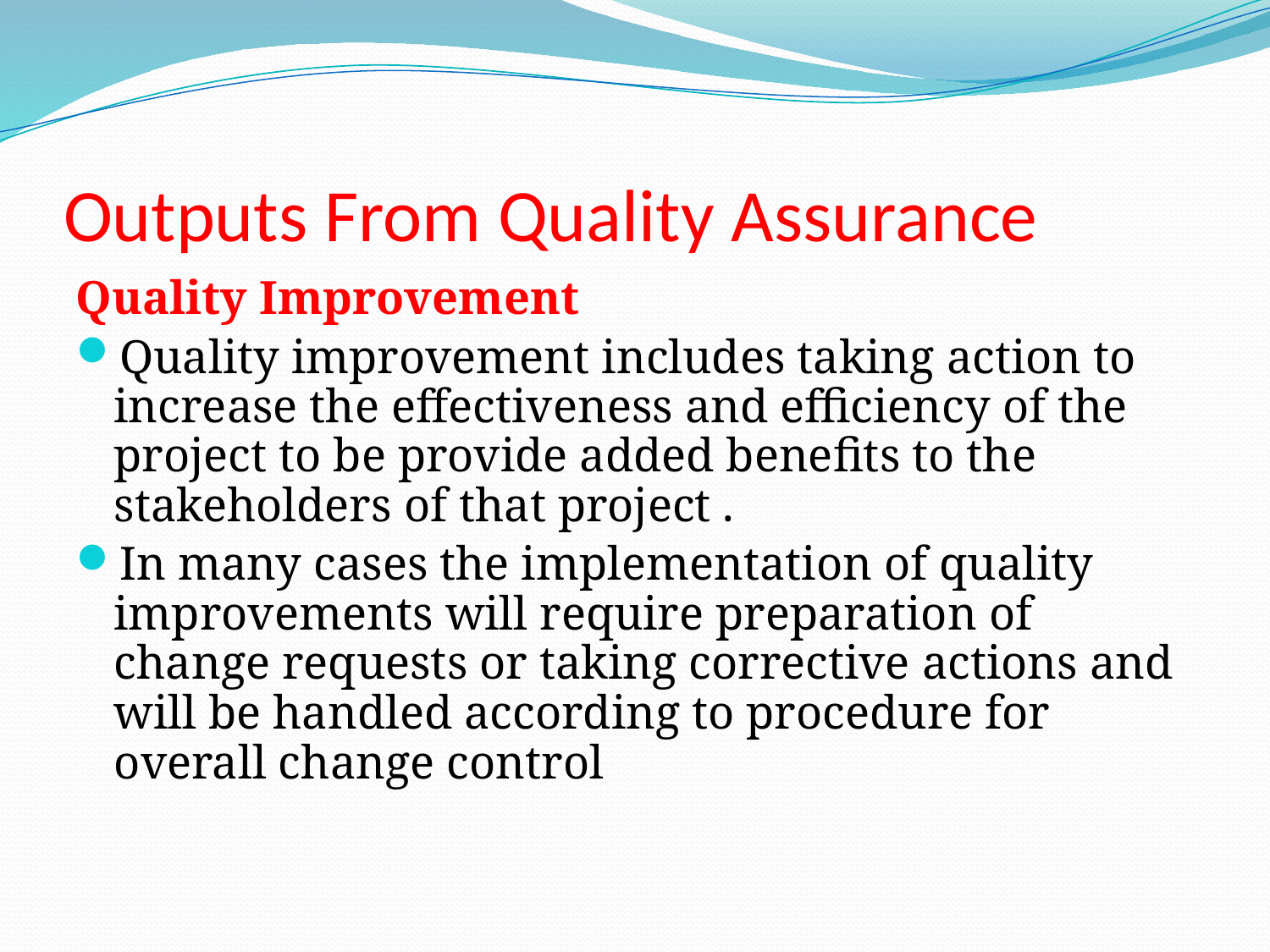

# Outputs From Quality Assurance
Quality Improvement
Quality improvement includes taking action to increase the effectiveness and efficiency of the project to be provide added benefits to the stakeholders of that project .
In many cases the implementation of quality improvements will require preparation of change requests or taking corrective actions and will be handled according to procedure for overall change control